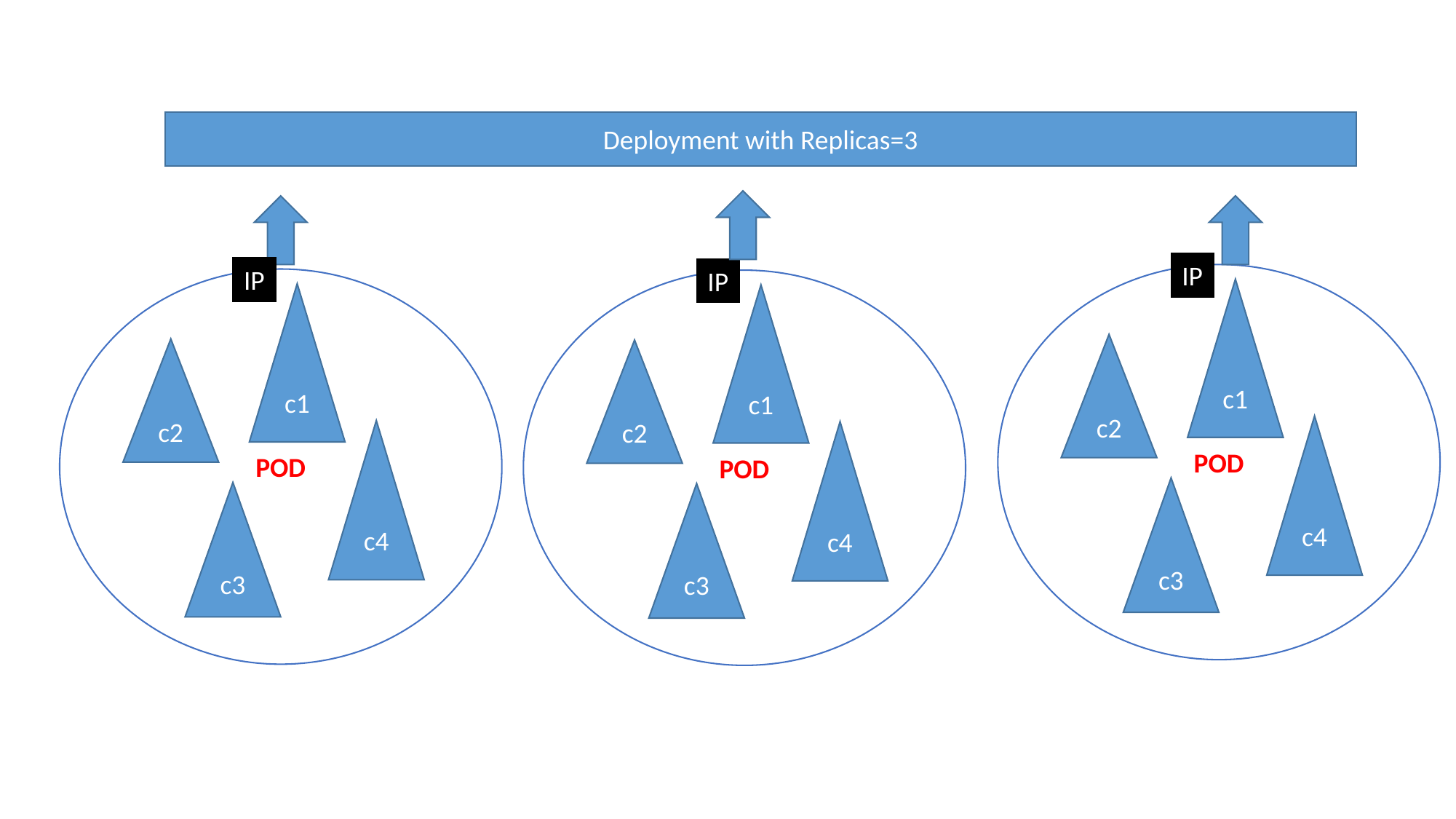

Deployment with Replicas=3

IP
IP
IP
POD
POD
POD
c1
c1
c1
c2
c2
c2
c4
c4
c4
c3
c3
c3